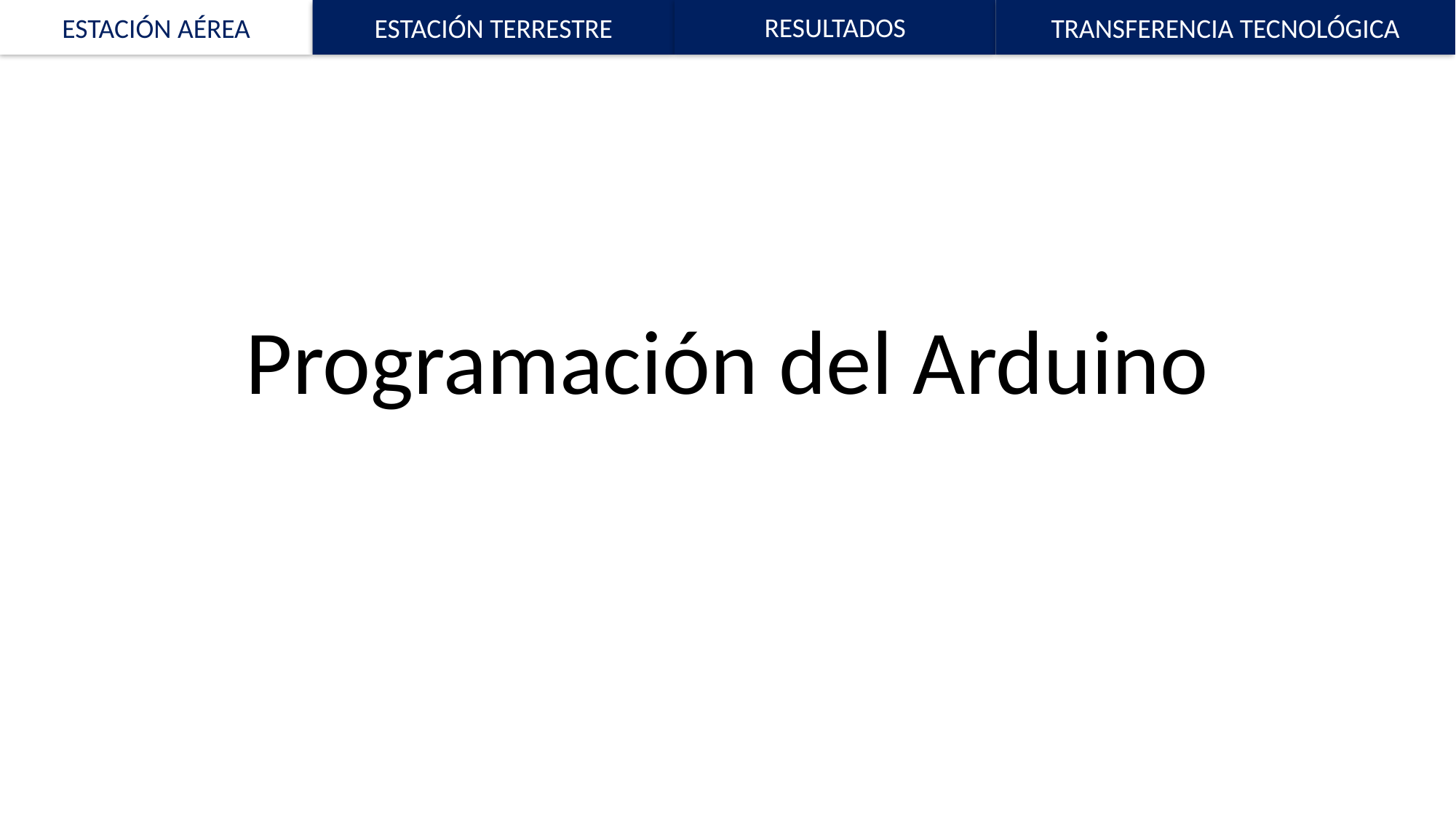

ESTACIÓN AÉREA

ESTACIÓN TERRESTRE

RESULTADOS
TRANSFERENCIA TECNOLÓGICA
# Programación del Arduino